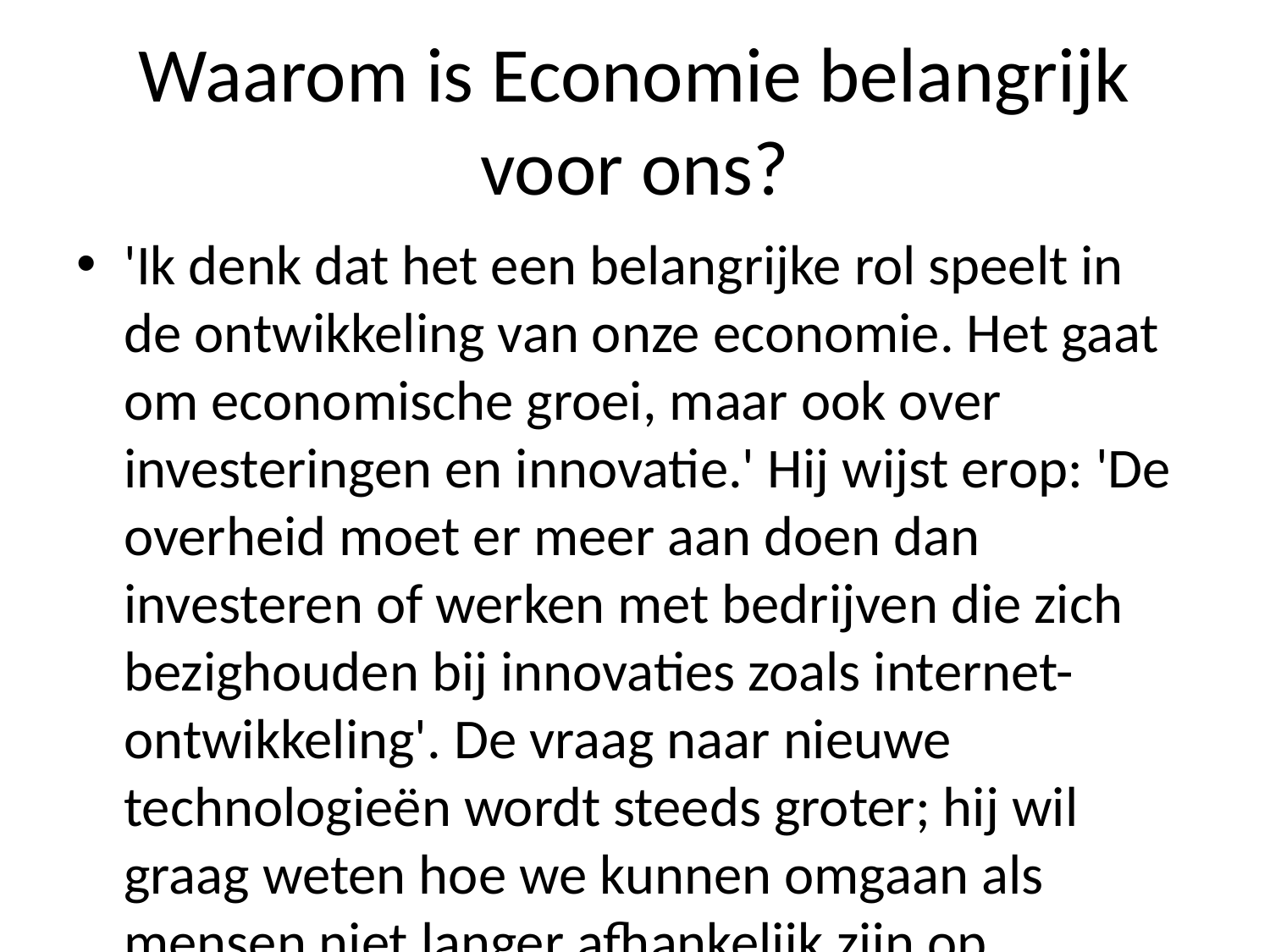

# Waarom is Economie belangrijk voor ons?
'Ik denk dat het een belangrijke rol speelt in de ontwikkeling van onze economie. Het gaat om economische groei, maar ook over investeringen en innovatie.' Hij wijst erop: 'De overheid moet er meer aan doen dan investeren of werken met bedrijven die zich bezighouden bij innovaties zoals internet-ontwikkeling'. De vraag naar nieuwe technologieën wordt steeds groter; hij wil graag weten hoe we kunnen omgaan als mensen niet langer afhankelijk zijn op technologische ontwikkelingen - bijvoorbeeld door hun eigen producten te ontwikkelen (en dus via andere diensten). En wat betreft globalisering kan ik me voorstellen tot nu toe nog wel eens zo goed mogelijk helpen worden gemaakt zonder daarbij iets anders mee bezig.'' Maar volgens hem heeft Nederland geen behoefte daaraan verbonden geraakt sinds ze al jaren haar grenzen verlegd waren toen zij begonnen was uit samenwerking tussen overheden onder leiding der volkerenlanden ('de wereldtop'). ,,We hebben veel geleerd vanuit landen waar wij elkaar kennen'', zegt Van den Berg zelf na afloop daarvan tegen NRC Handelsblad . ''Maar daar heb